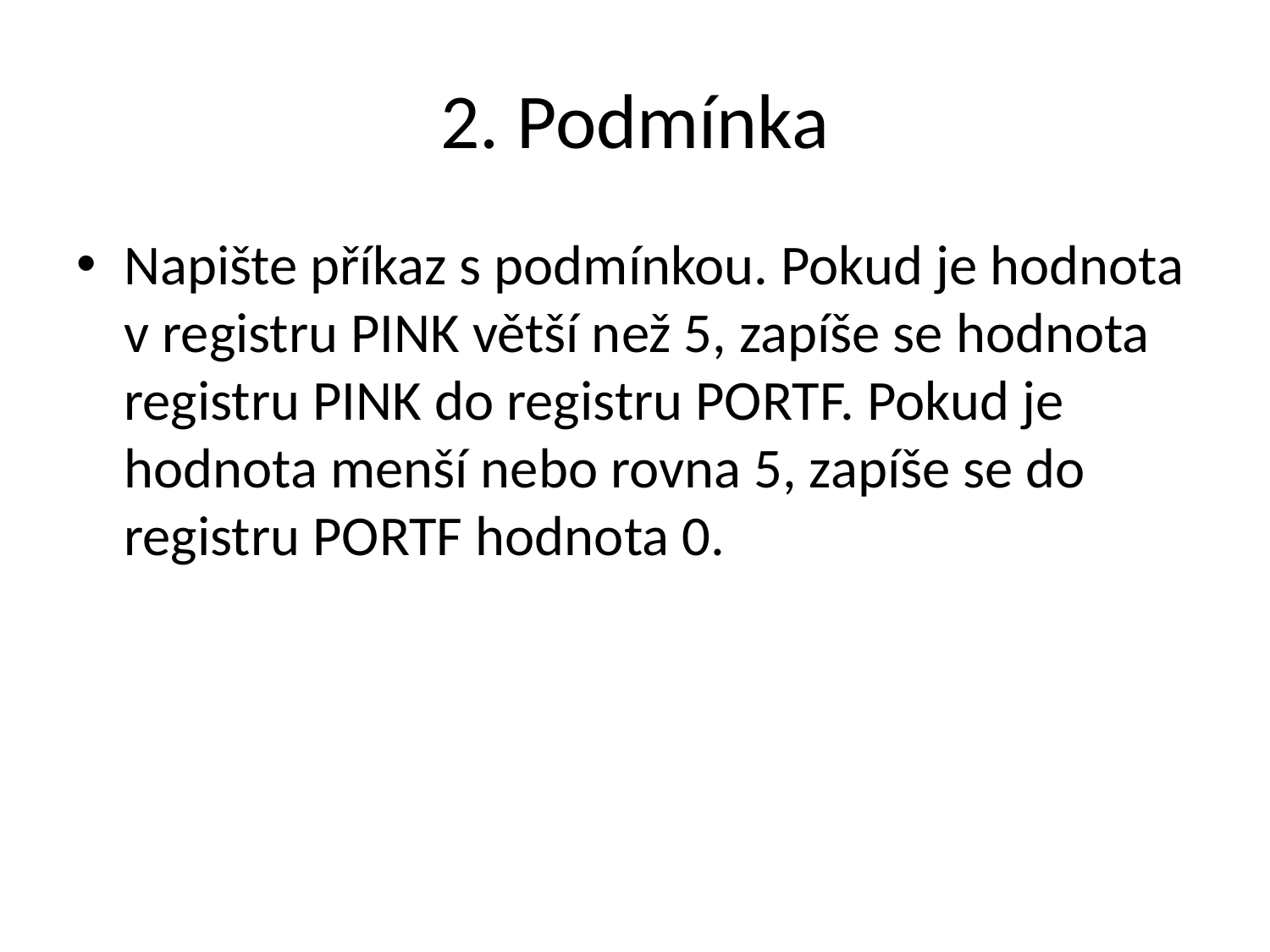

# 2. Podmínka
Napište příkaz s podmínkou. Pokud je hodnota v registru PINK větší než 5, zapíše se hodnota registru PINK do registru PORTF. Pokud je hodnota menší nebo rovna 5, zapíše se do registru PORTF hodnota 0.